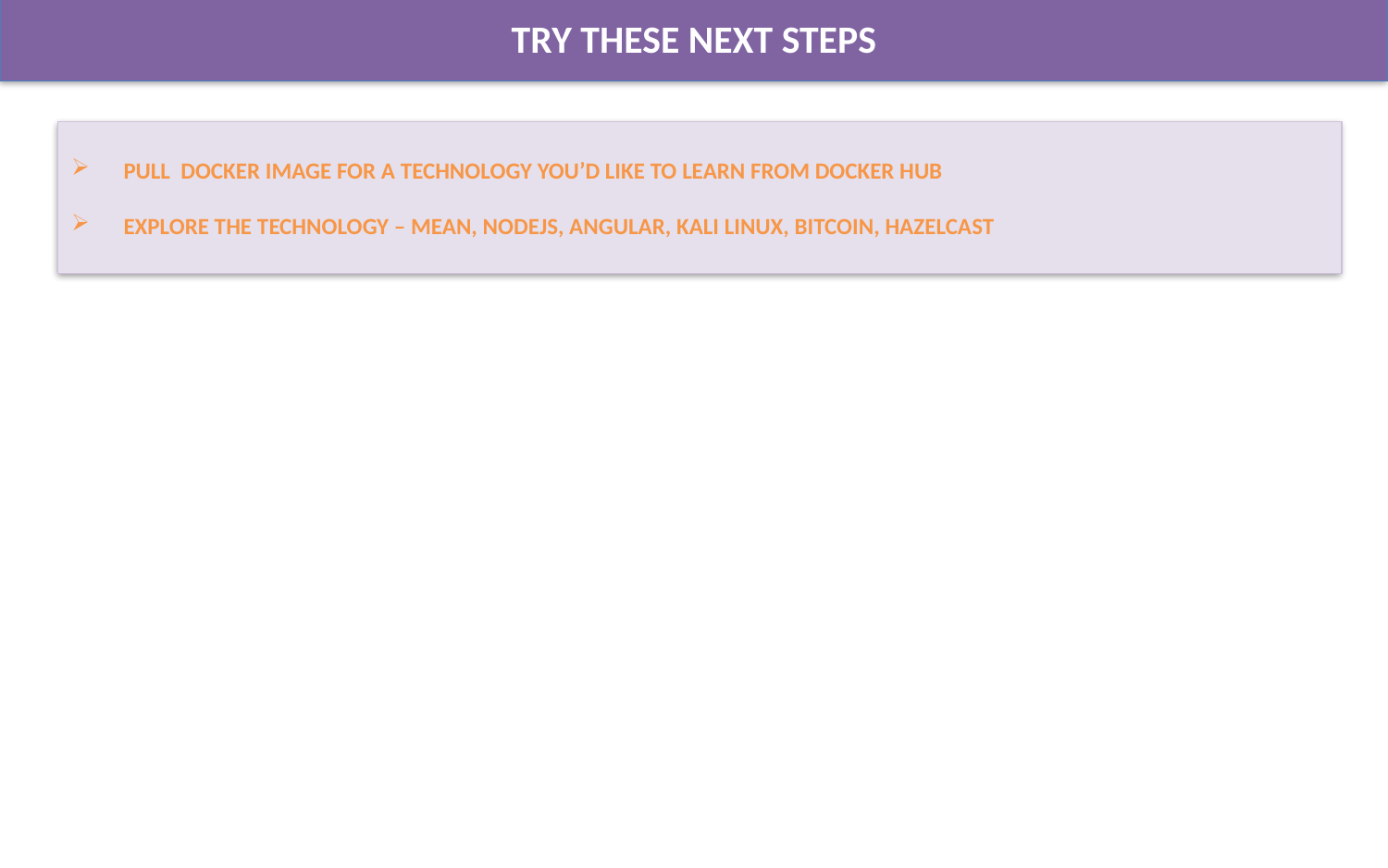

Try these next steps

Pull  docker image for a technology you’d like to learn from docker hub

Explore the technology – mean, nodejs, angular, kali linux, bitcoin, hazelcast